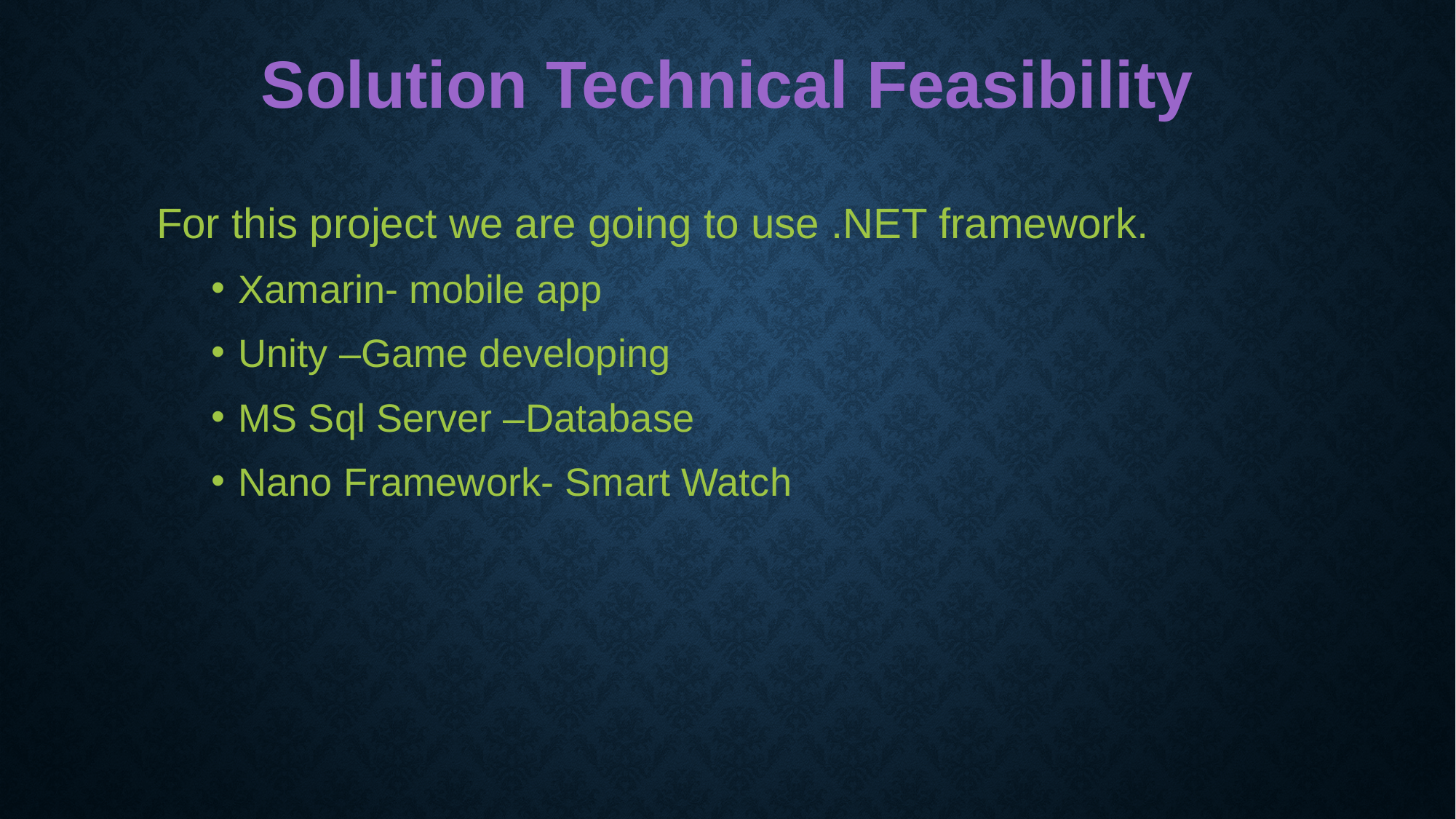

Solution Technical Feasibility
For this project we are going to use .NET framework.
Xamarin- mobile app
Unity –Game developing
MS Sql Server –Database
Nano Framework- Smart Watch